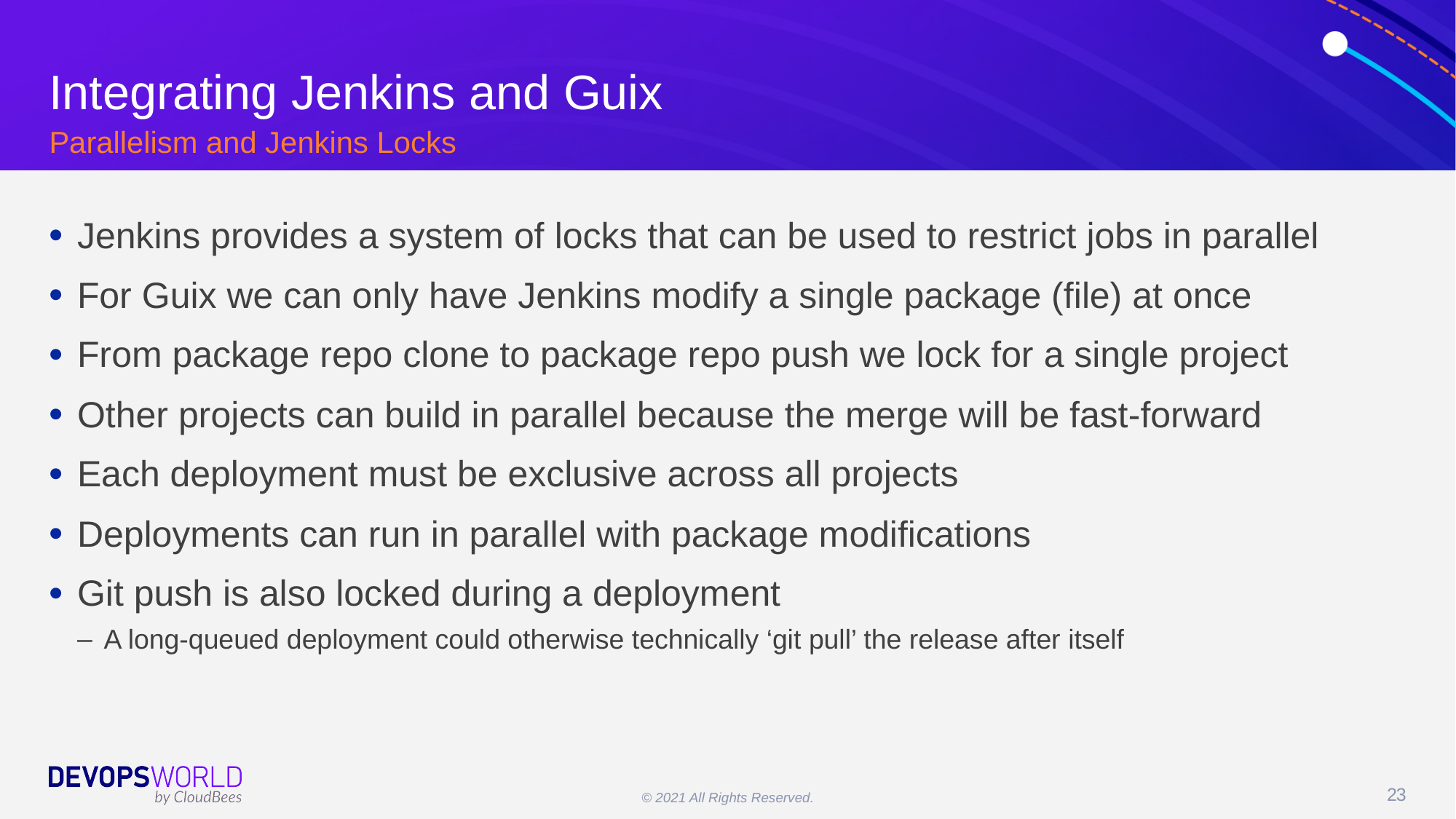

# Integrating Jenkins and Guix
Parallelism and Jenkins Locks
Jenkins provides a system of locks that can be used to restrict jobs in parallel
For Guix we can only have Jenkins modify a single package (file) at once
From package repo clone to package repo push we lock for a single project
Other projects can build in parallel because the merge will be fast-forward
Each deployment must be exclusive across all projects
Deployments can run in parallel with package modifications
Git push is also locked during a deployment
A long-queued deployment could otherwise technically ‘git pull’ the release after itself